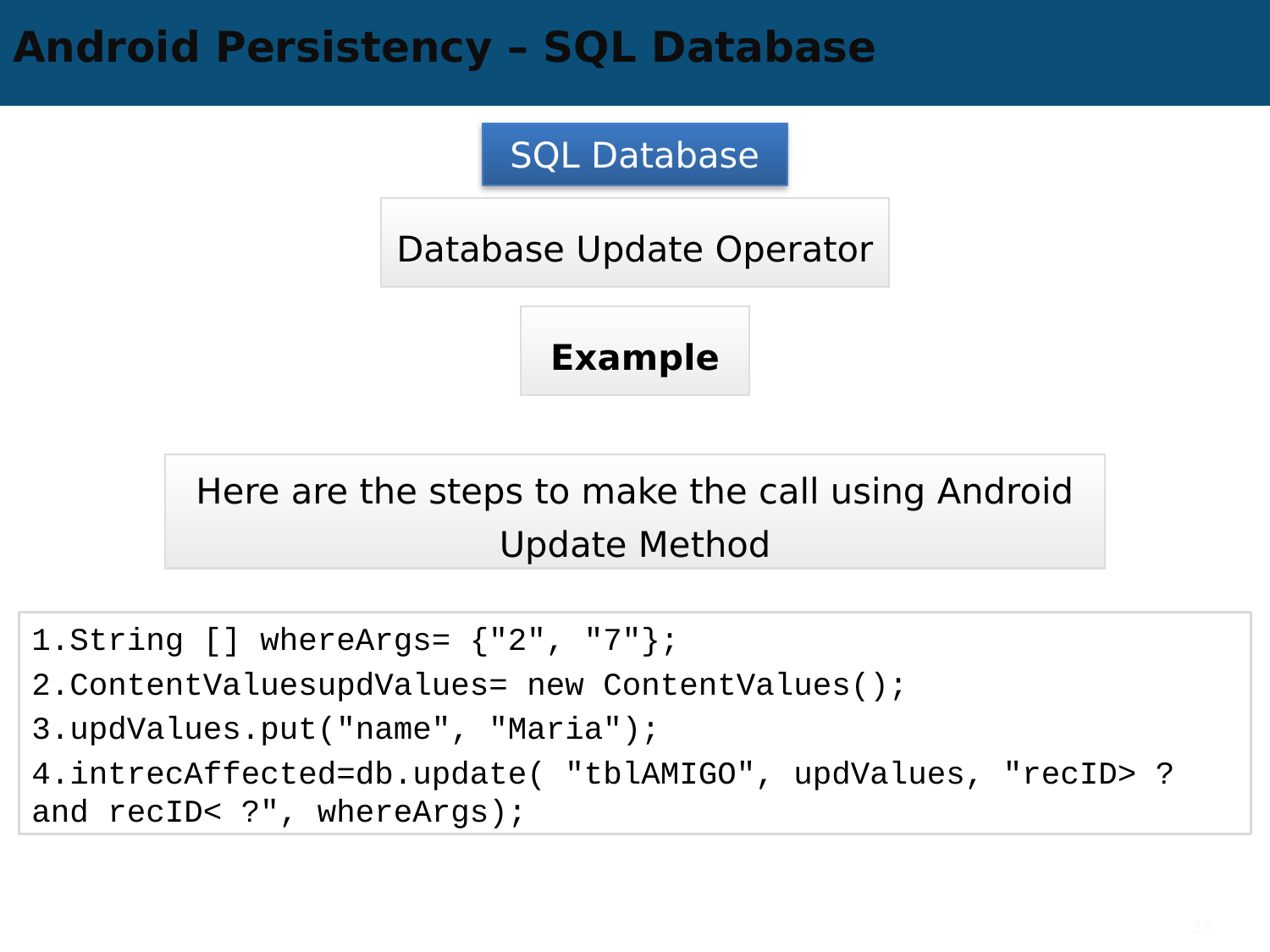

# Android Persistency – SQL Database
SQL Database
Database Update Operator
Example
Here are the steps to make the call using Android Update Method
1.String [] whereArgs= {"2", "7"};
2.ContentValuesupdValues= new ContentValues();
3.updValues.put("name", "Maria");
4.intrecAffected=db.update( "tblAMIGO", updValues, "recID> ? and recID< ?", whereArgs);